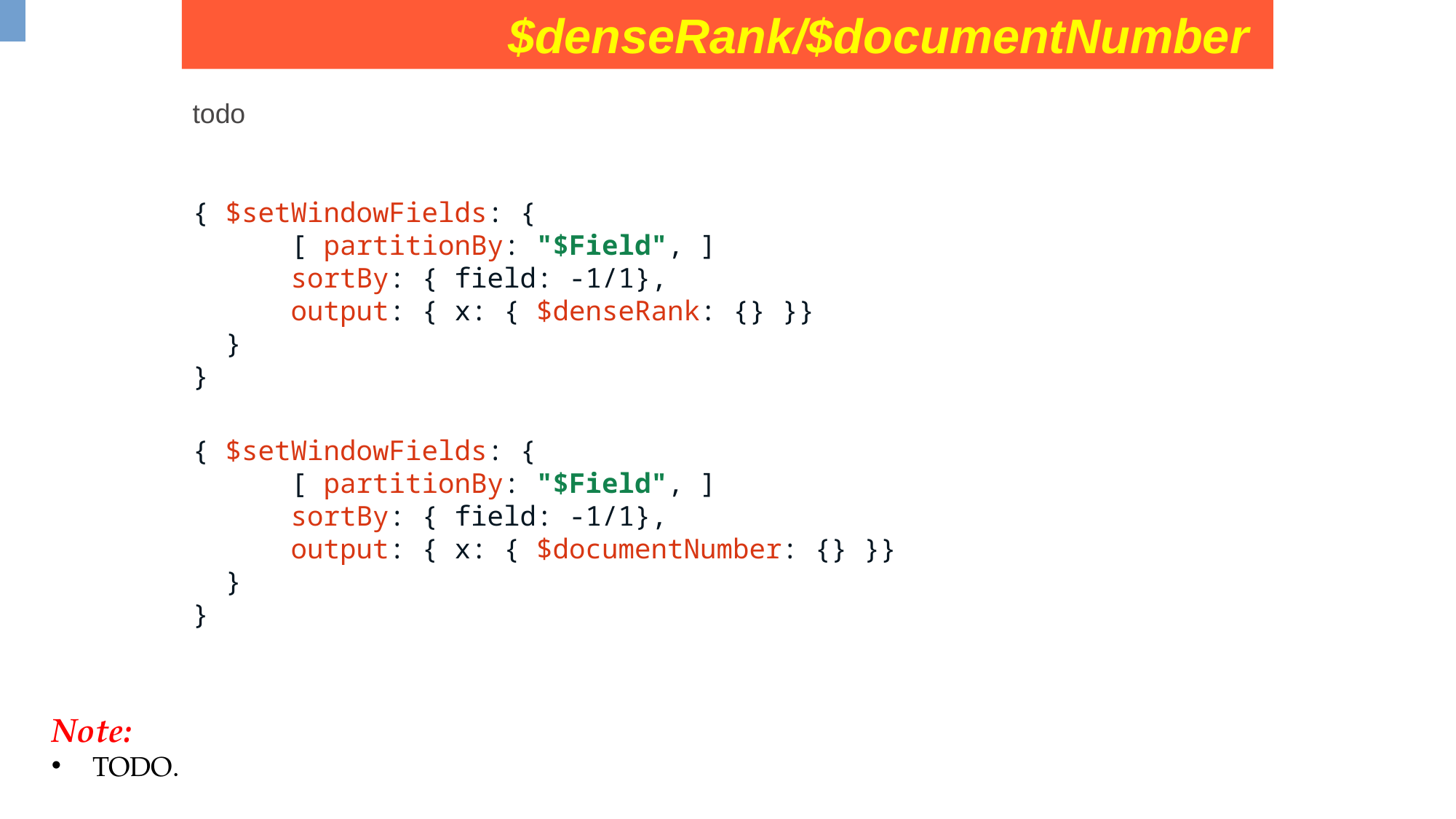

$denseRank/$documentNumber
todo
{ $setWindowFields: {
      [ partitionBy: "$Field", ]
      sortBy: { field: -1/1},
      output: { x: { $denseRank: {} }}
  }
}
{ $setWindowFields: {
      [ partitionBy: "$Field", ]
      sortBy: { field: -1/1},
      output: { x: { $documentNumber: {} }}
  }
}
Note:
 TODO.